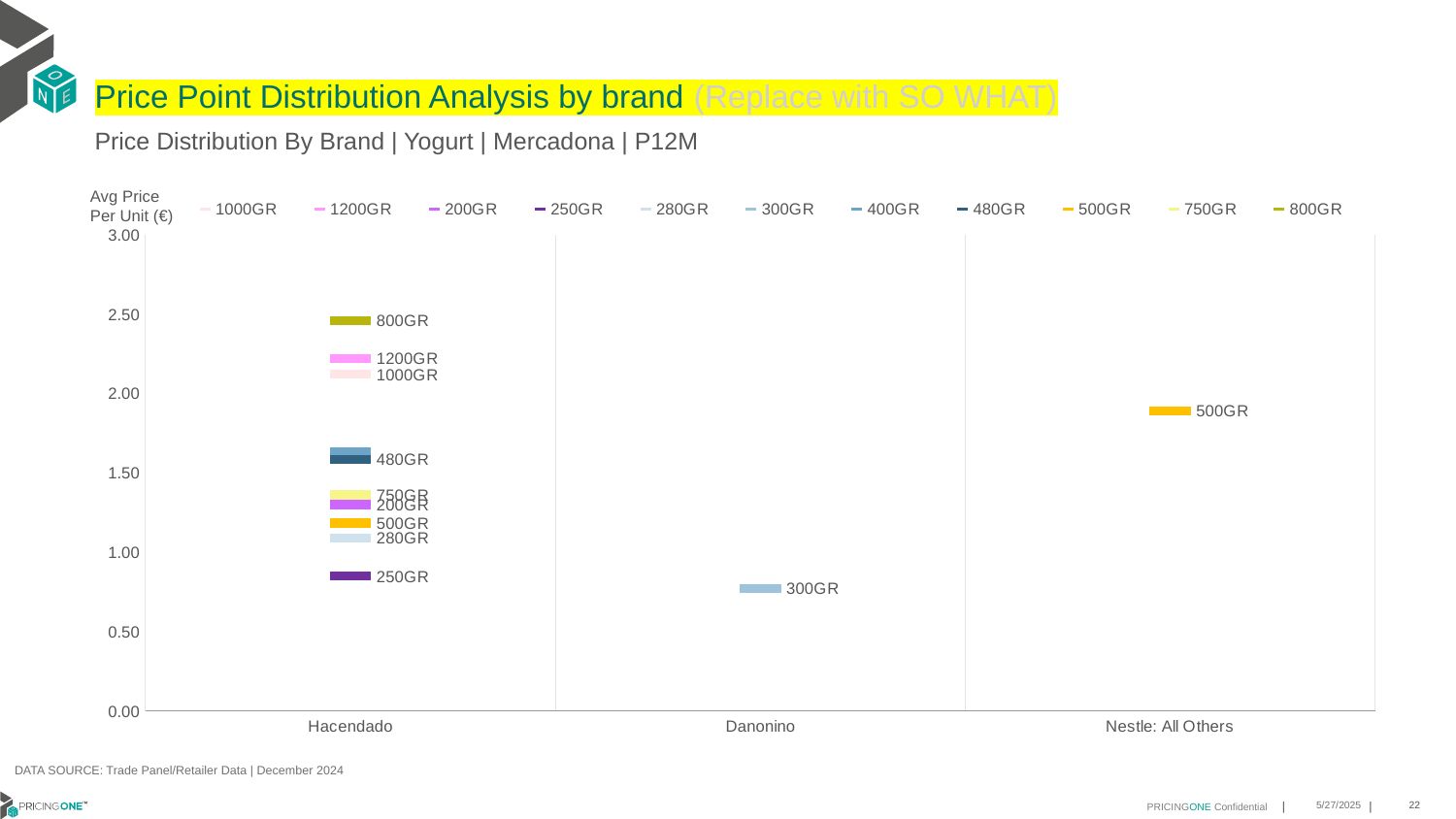

# Price Point Distribution Analysis by brand (Replace with SO WHAT)
Price Distribution By Brand | Yogurt | Mercadona | P12M

### Chart

| Category | 1000GR | 1200GR | 200GR | 250GR | 280GR | 300GR | 400GR | 480GR | 500GR | 750GR | 800GR |
|---|---|---|---|---|---|---|---|---|---|---|---|
| Hacendado | 2.1211 | 2.22 | 1.3 | 0.85 | 1.09 | None | 1.6346 | 1.5857 | 1.1838 | 1.3604 | 2.46 |
| Danonino | None | None | None | None | None | 0.7731 | None | None | None | None | None |
| Nestle: All Others | None | None | None | None | None | None | None | None | 1.89 | None | None |
Avg Price
Per Unit (€)
DATA SOURCE: Trade Panel/Retailer Data | December 2024
5/27/2025
22